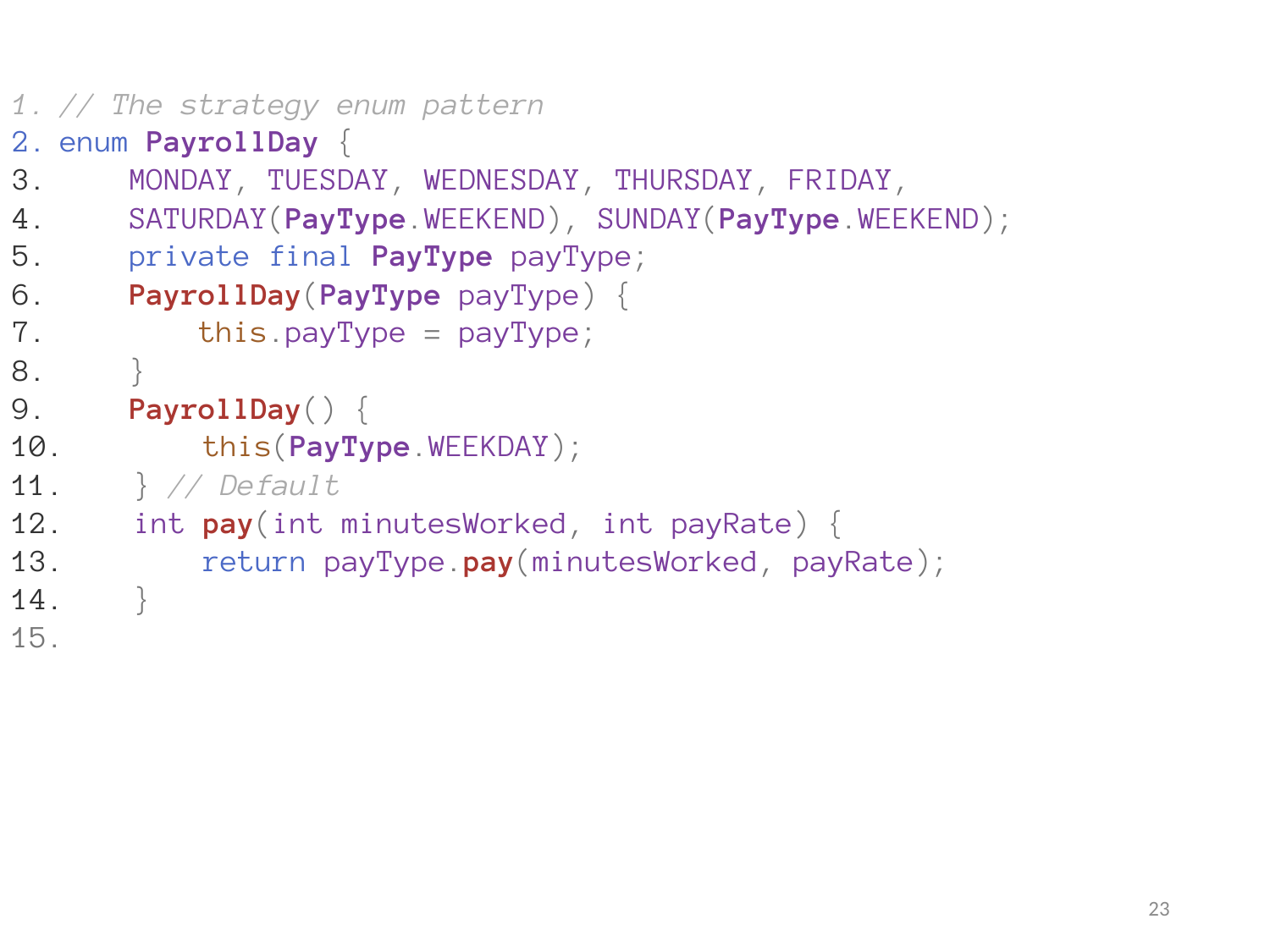

// The strategy enum pattern
enum PayrollDay {
    MONDAY, TUESDAY, WEDNESDAY, THURSDAY, FRIDAY,
    SATURDAY(PayType.WEEKEND), SUNDAY(PayType.WEEKEND);
    private final PayType payType;
    PayrollDay(PayType payType) {
        this.payType = payType;
    }
    PayrollDay() {
        this(PayType.WEEKDAY);
    } // Default
    int pay(int minutesWorked, int payRate) {
        return payType.pay(minutesWorked, payRate);
    }

23